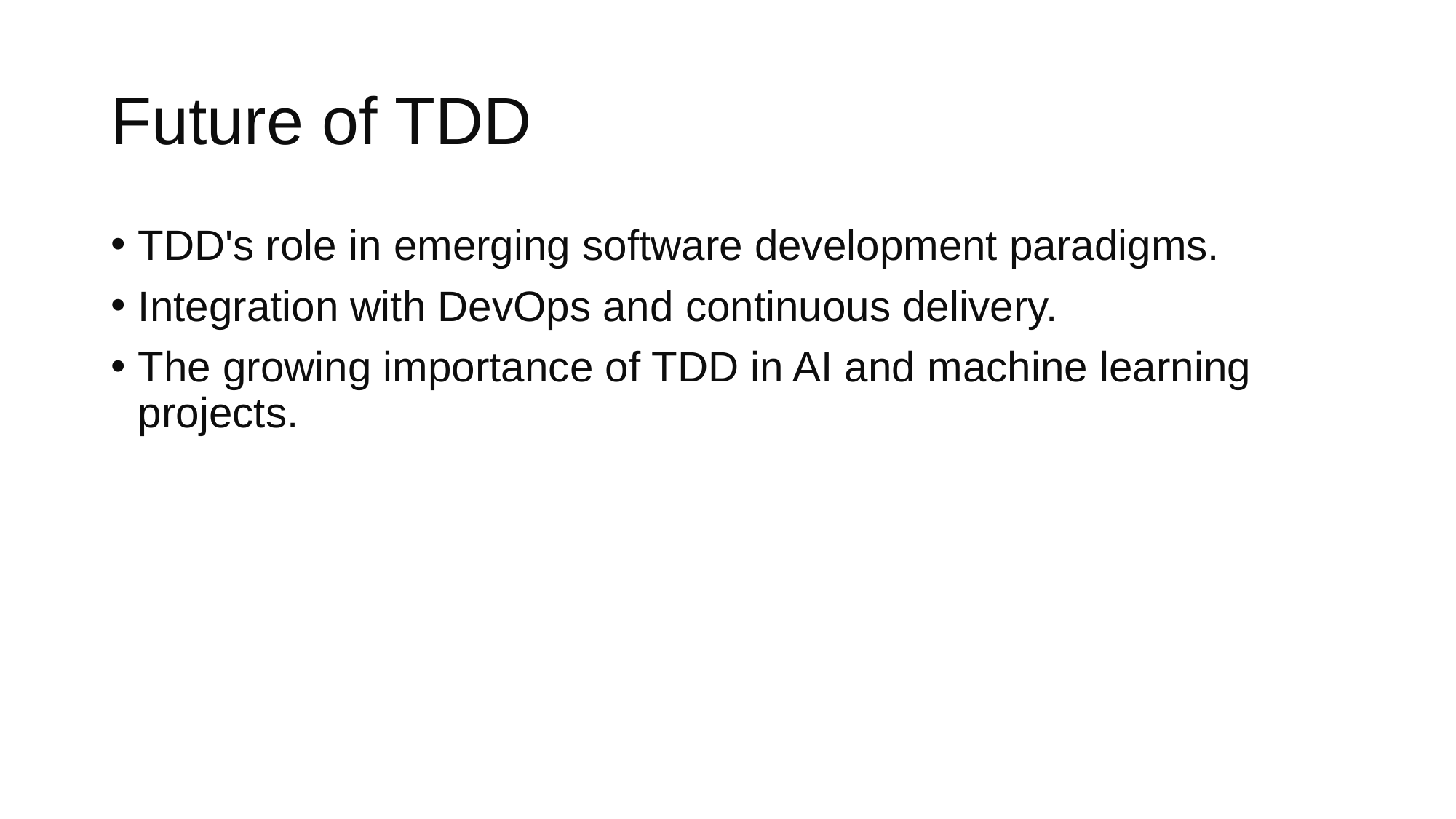

# Future of TDD
TDD's role in emerging software development paradigms.
Integration with DevOps and continuous delivery.
The growing importance of TDD in AI and machine learning projects.